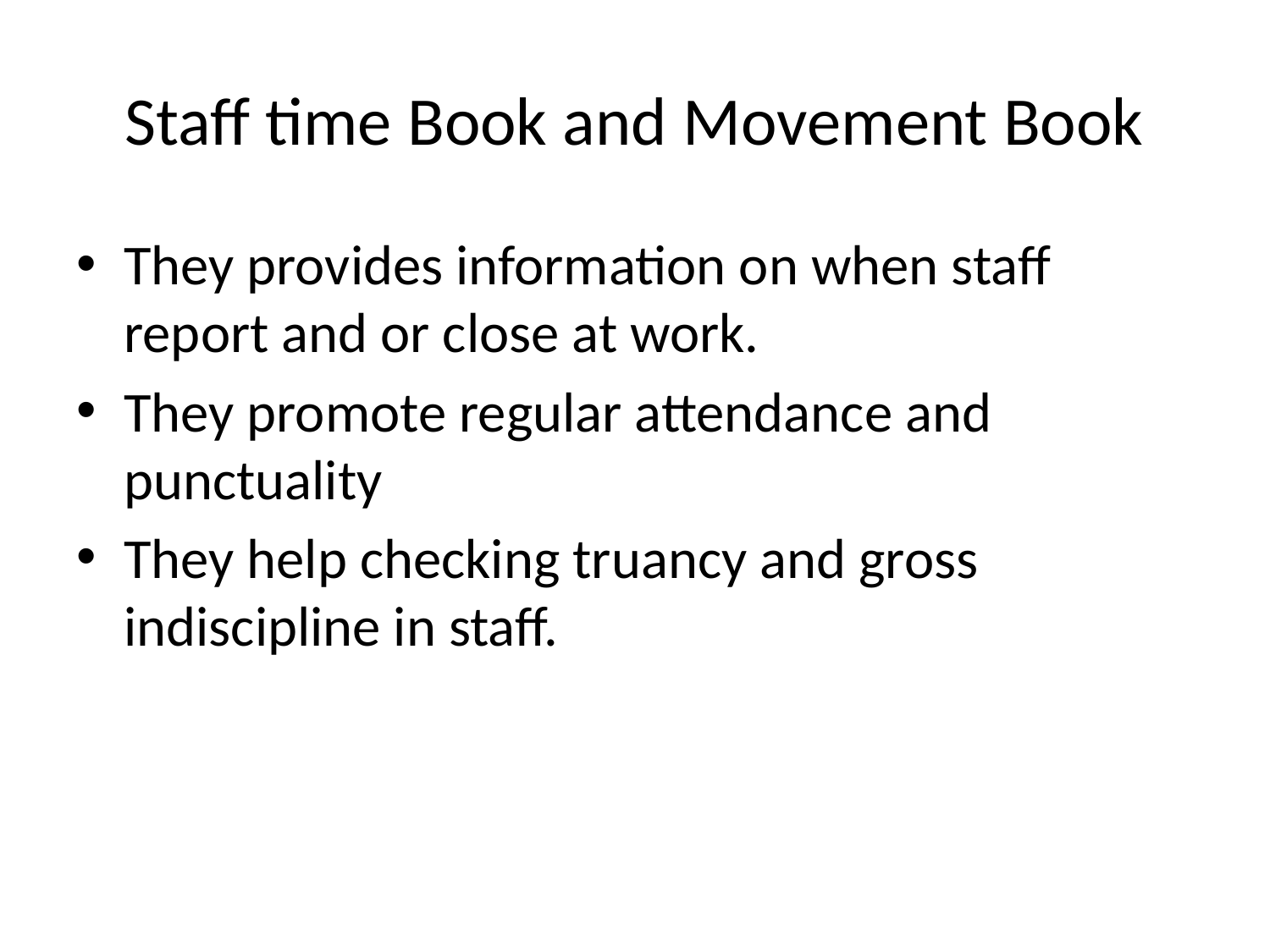

# Staff time Book and Movement Book
They provides information on when staff report and or close at work.
They promote regular attendance and punctuality
They help checking truancy and gross indiscipline in staff.